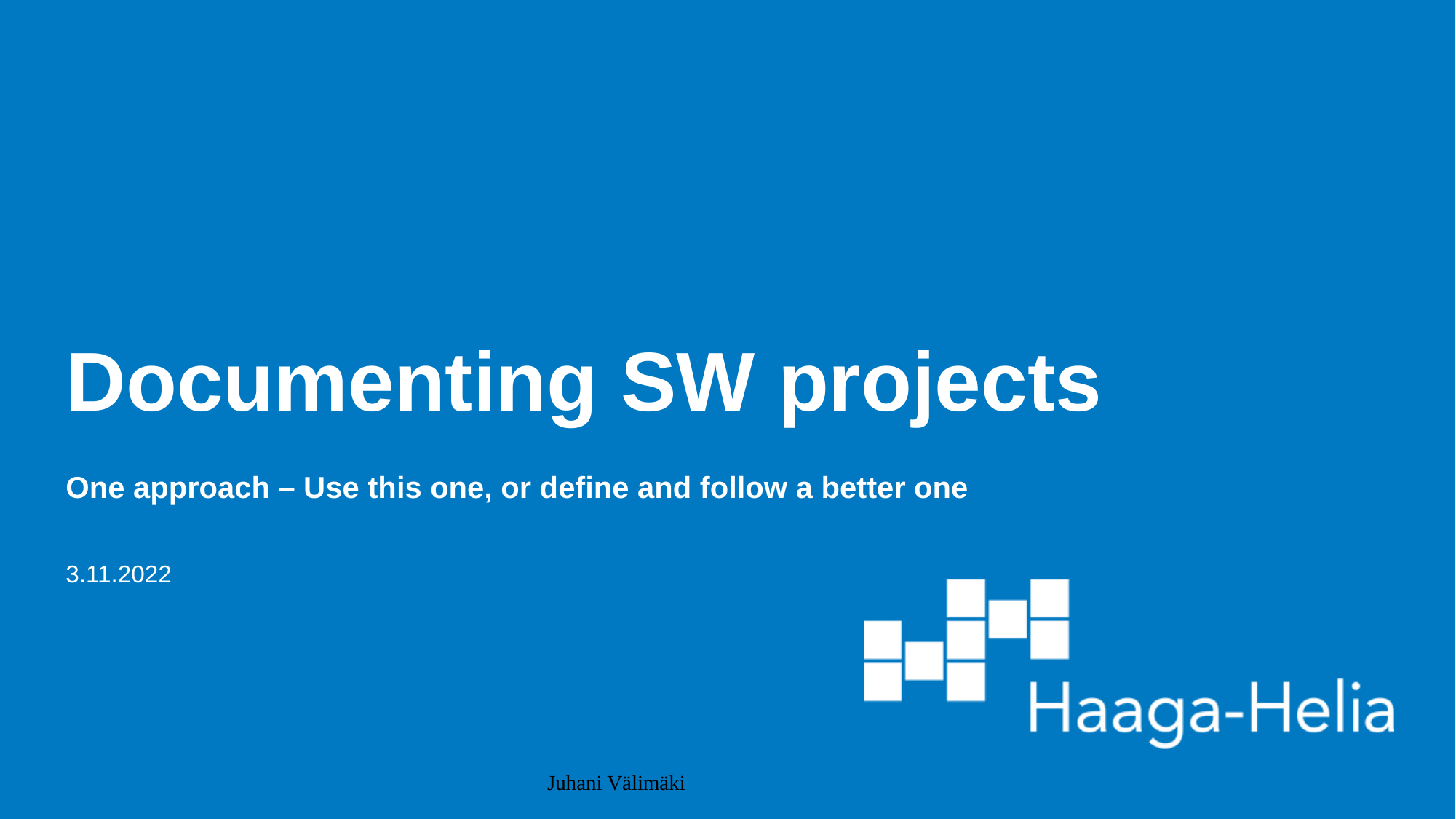

# Documenting SW projects
One approach – Use this one, or define and follow a better one
3.11.2022
Juhani Välimäki